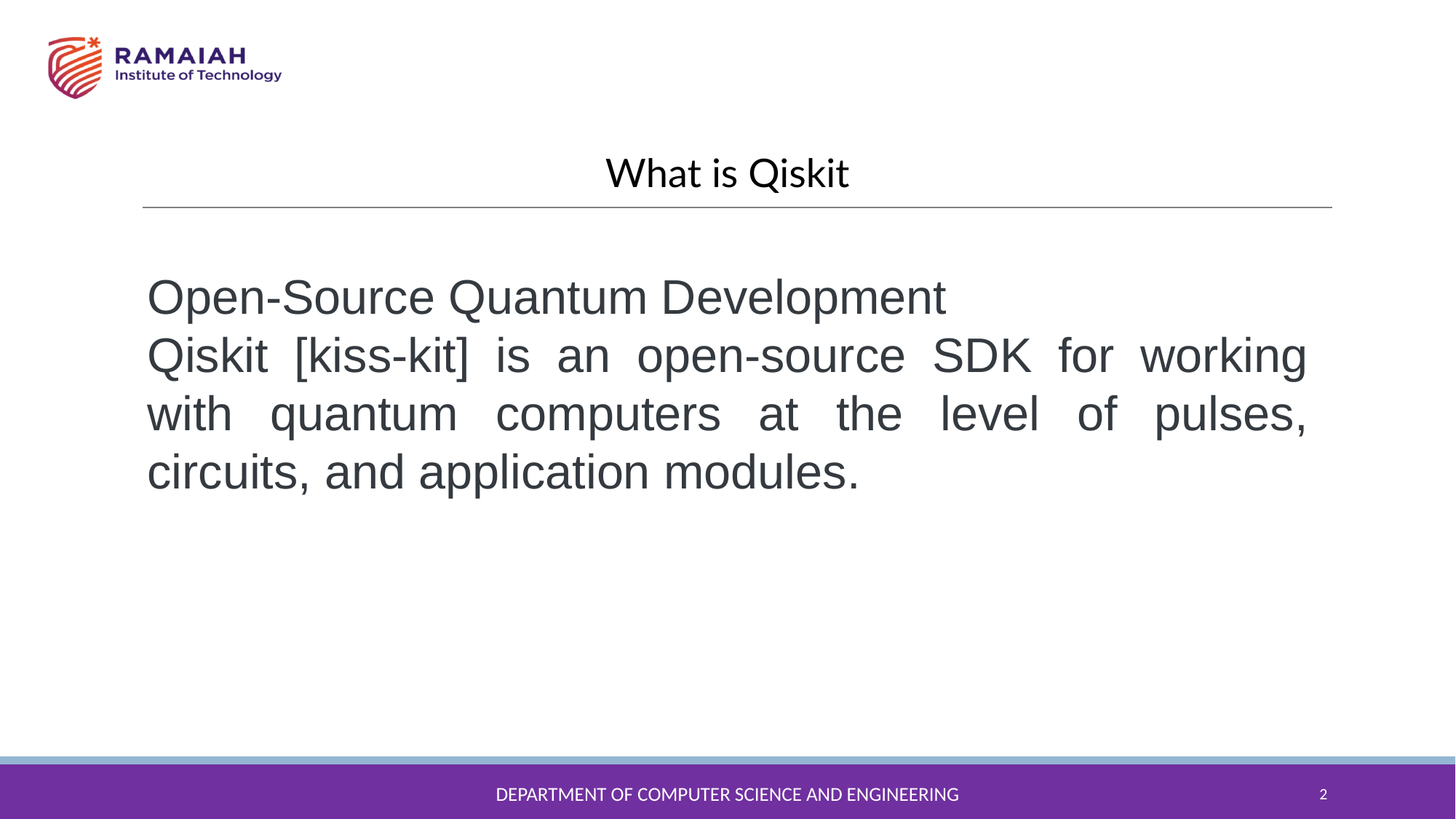

What is Qiskit
Open-Source Quantum Development
Qiskit [kiss-kit] is an open-source SDK for working with quantum computers at the level of pulses, circuits, and application modules.
DEPARTMENT OF COMPUTER SCIENCE AND ENGINEERING
2